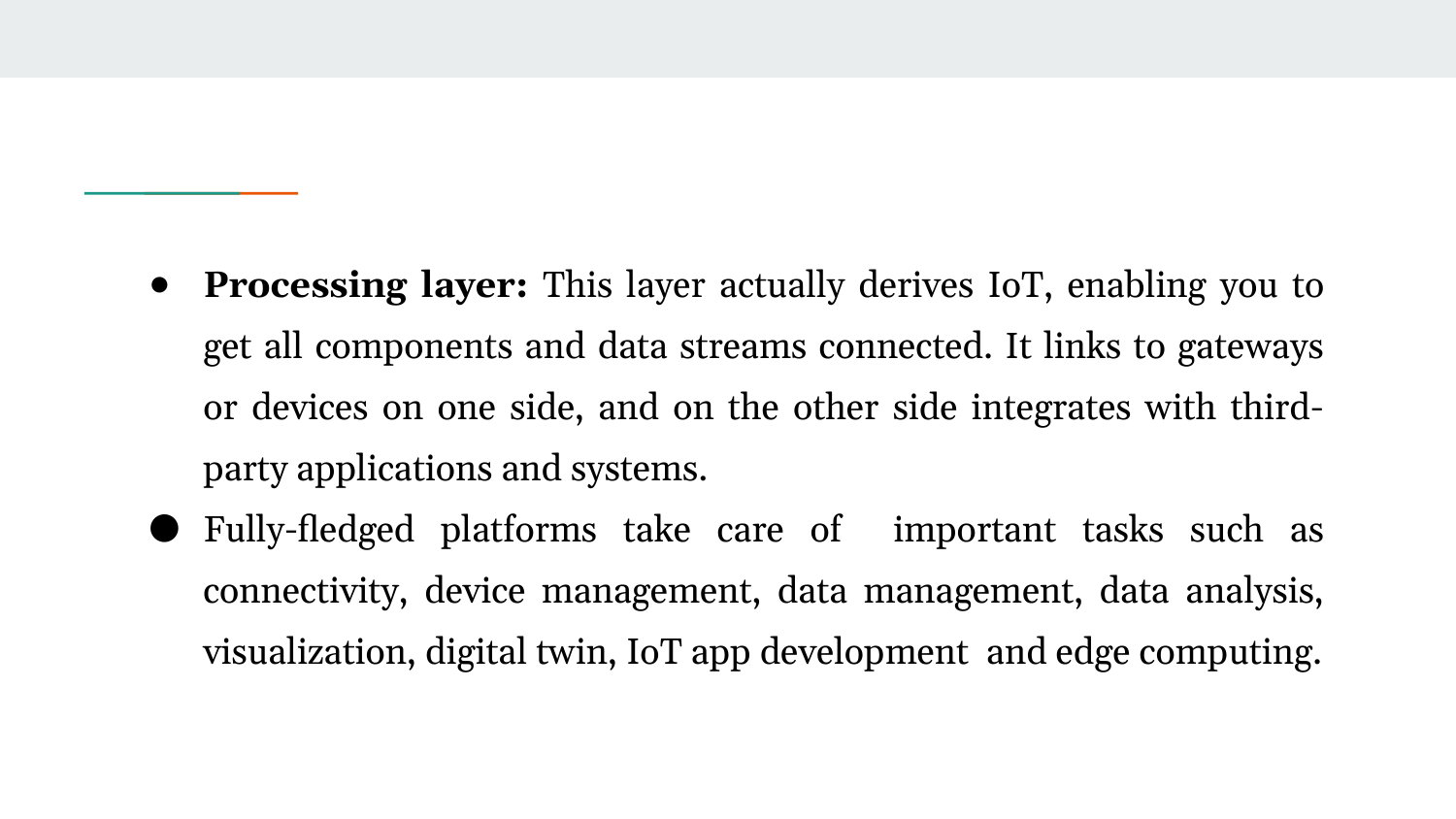

Processing layer: This layer actually derives IoT, enabling you to get all components and data streams connected. It links to gateways or devices on one side, and on the other side integrates with third-party applications and systems.
Fully-fledged platforms take care of  important tasks such as connectivity, device management, data management, data analysis, visualization, digital twin, IoT app development  and edge computing.